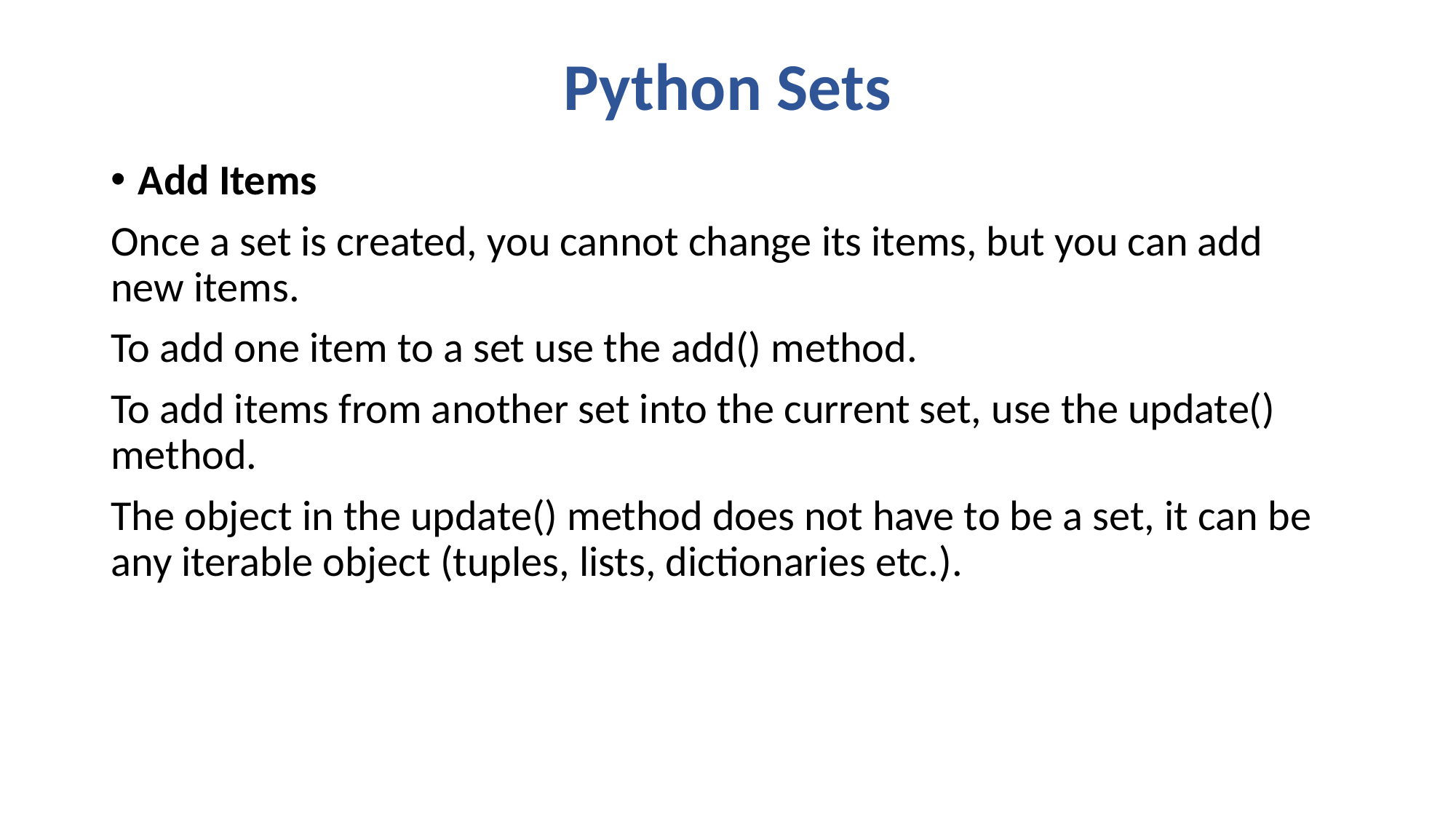

# Python Sets
Add Items
Once a set is created, you cannot change its items, but you can add new items.
To add one item to a set use the add() method.
To add items from another set into the current set, use the update() method.
The object in the update() method does not have to be a set, it can be any iterable object (tuples, lists, dictionaries etc.).